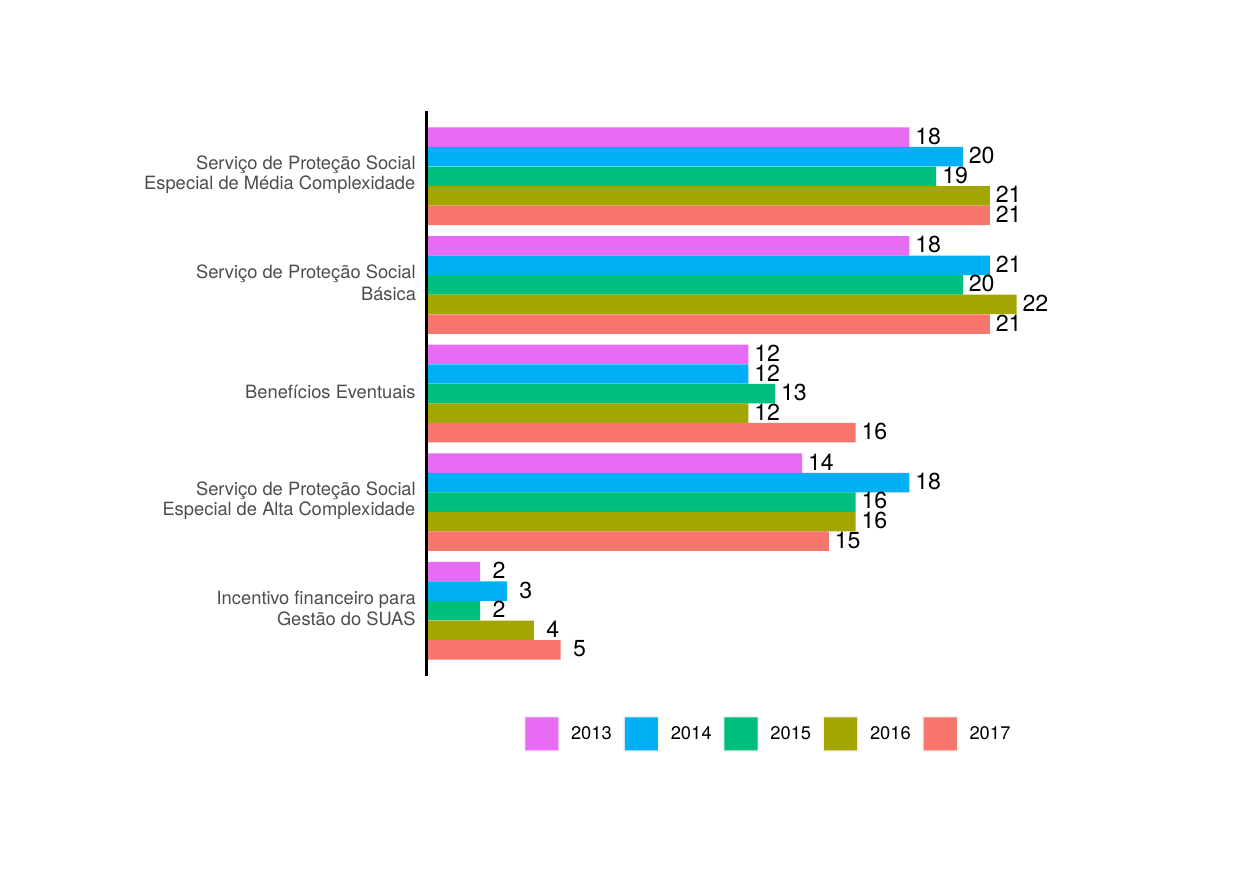

18

20
Serviço de Proteção Social

19
Especial de Média Complexidade

21

21

18

21
Serviço de Proteção Social

20

Básica

22

21

12

12

13
Benefícios Eventuais

12

16

14

18
Serviço de Proteção Social

16
Especial de Alta Complexidade

16

15

2

3
Incentivo financeiro para

2

Gestão do SUAS

4

5

2013
2014
2015
2016
2017